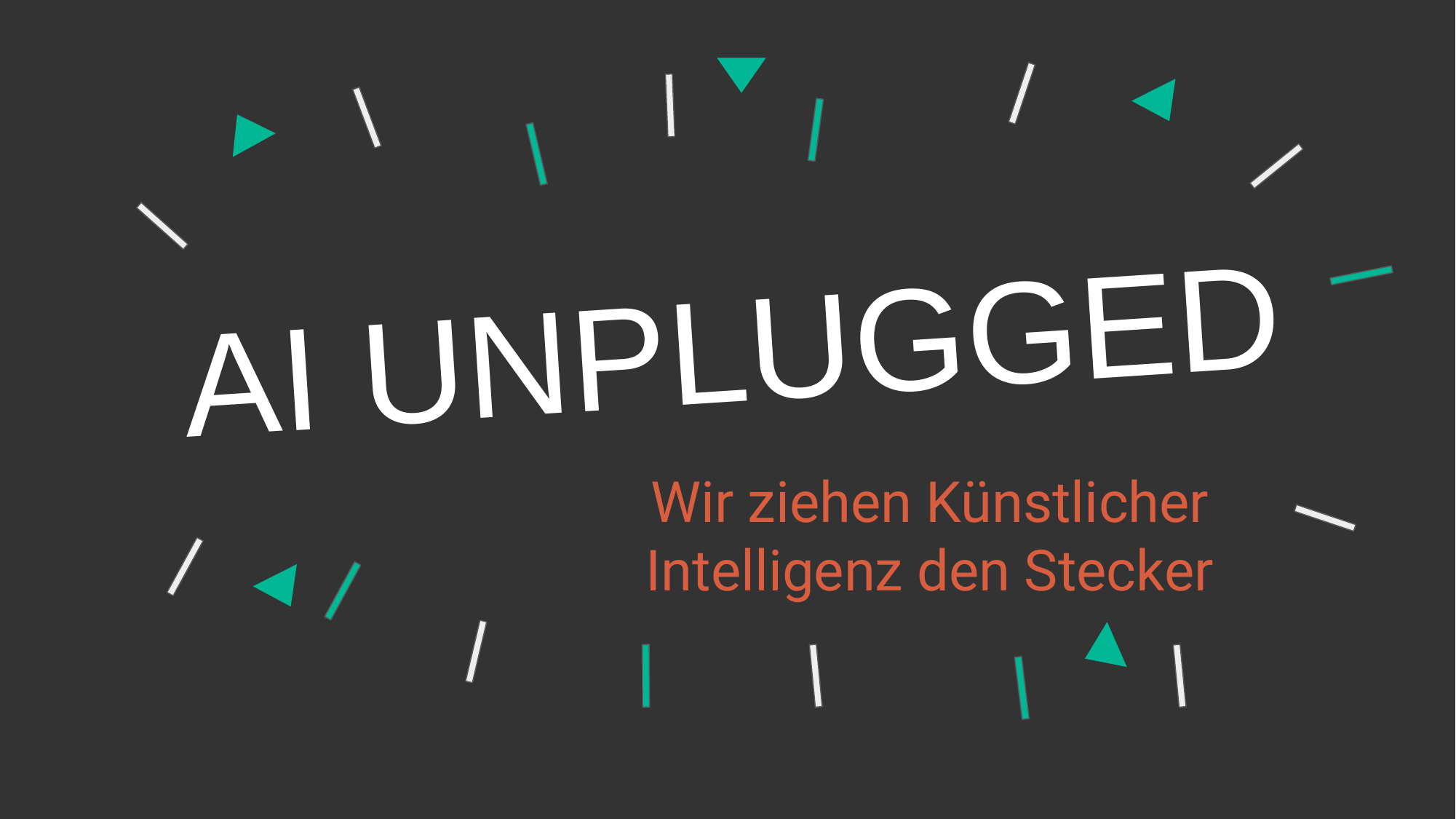

# AI UNPLUGGED
Wir ziehen Künstlicher Intelligenz den Stecker